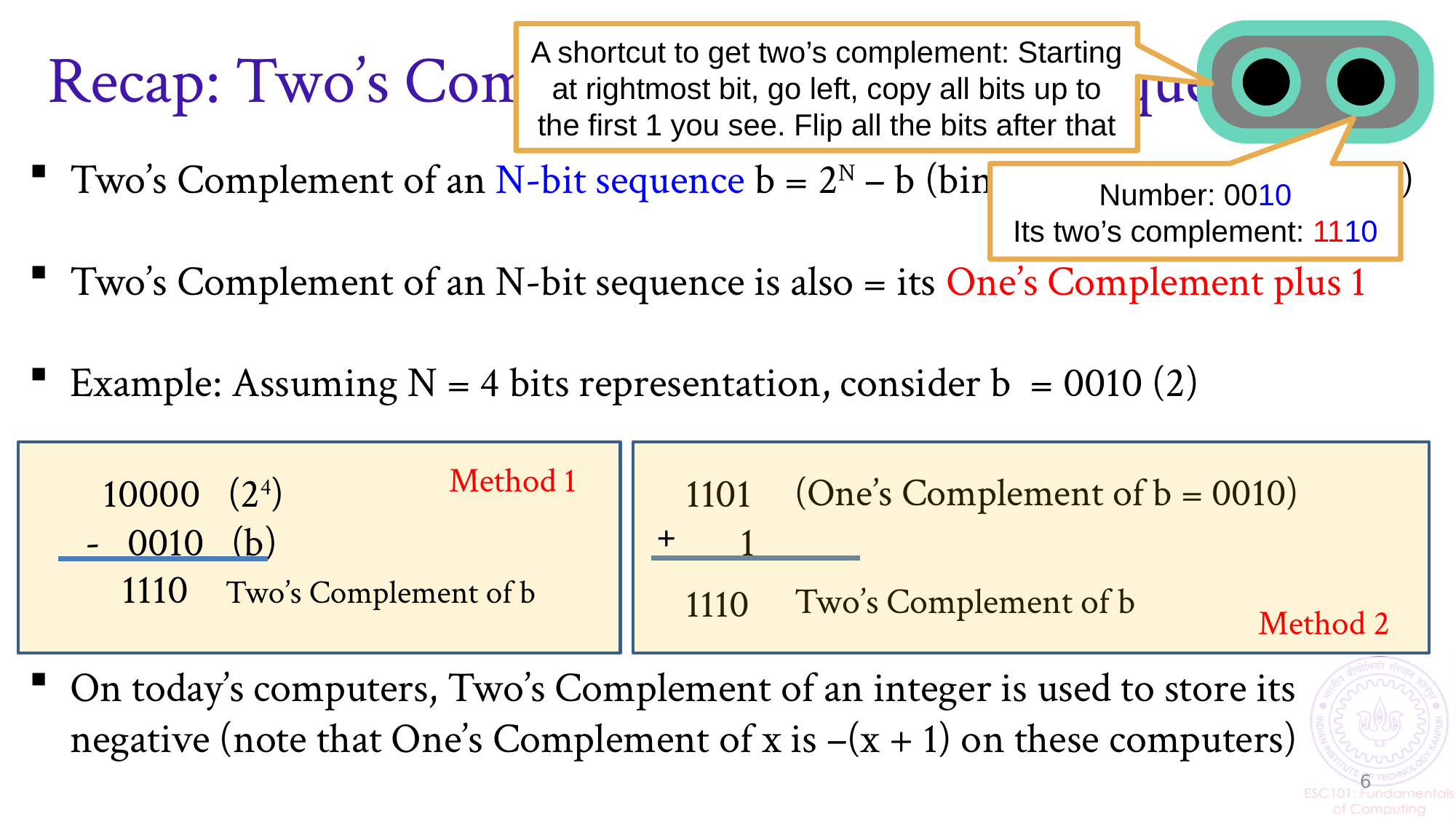

A shortcut to get two’s complement: Starting at rightmost bit, go left, copy all bits up to the first 1 you see. Flip all the bits after that

# Recap: Two’s Complement of a Binary Sequence
Two’s Complement of an N-bit sequence b = 2N – b (binary sequence subtraction)

Two’s Complement of an N-bit sequence is also = its One’s Complement plus 1

Example: Assuming N = 4 bits representation, consider b  = 0010 (2)

On today’s computers, Two’s Complement of an integer is used to store its negative (note that One’s Complement of x is –(x + 1) on these computers)

Number: 0010
Its two’s complement: 1110

Method 1
  10000   (24)
-   0010   (b)

1101
      1
(One’s Complement of b = 0010)
+
1110    Two’s Complement of b
Two’s Complement of b
1110
Method 2
6